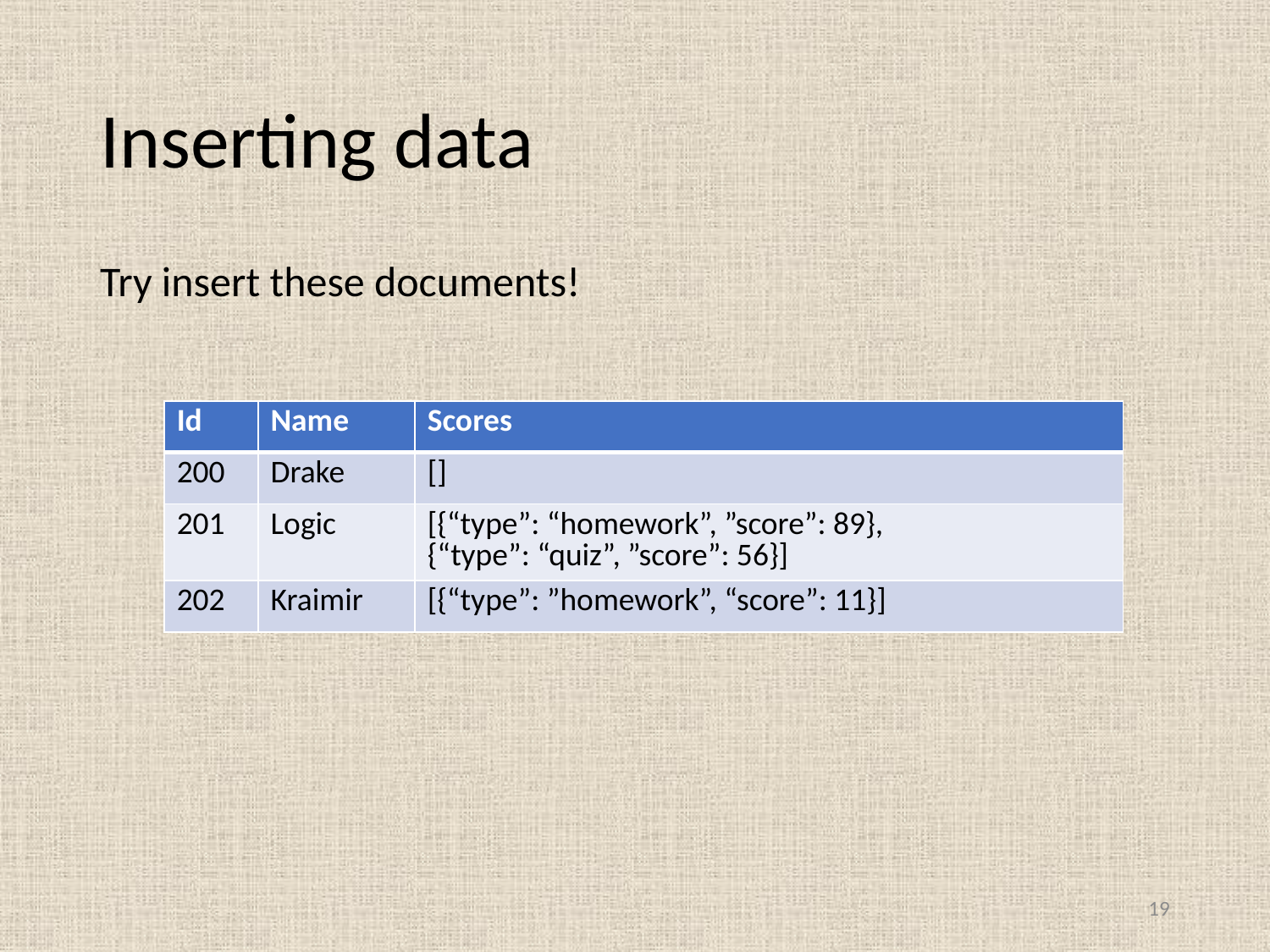

# Inserting data
Try insert these documents!

| Id | Name | Scores |
| --- | --- | --- |
| 200 | Drake | [] |
| 201 | Logic | [{“type”: “homework”, ”score”: 89}, {“type”: “quiz”, ”score”: 56}] |
| 202 | Kraimir | [{“type”: ”homework”, “score”: 11}] |
19